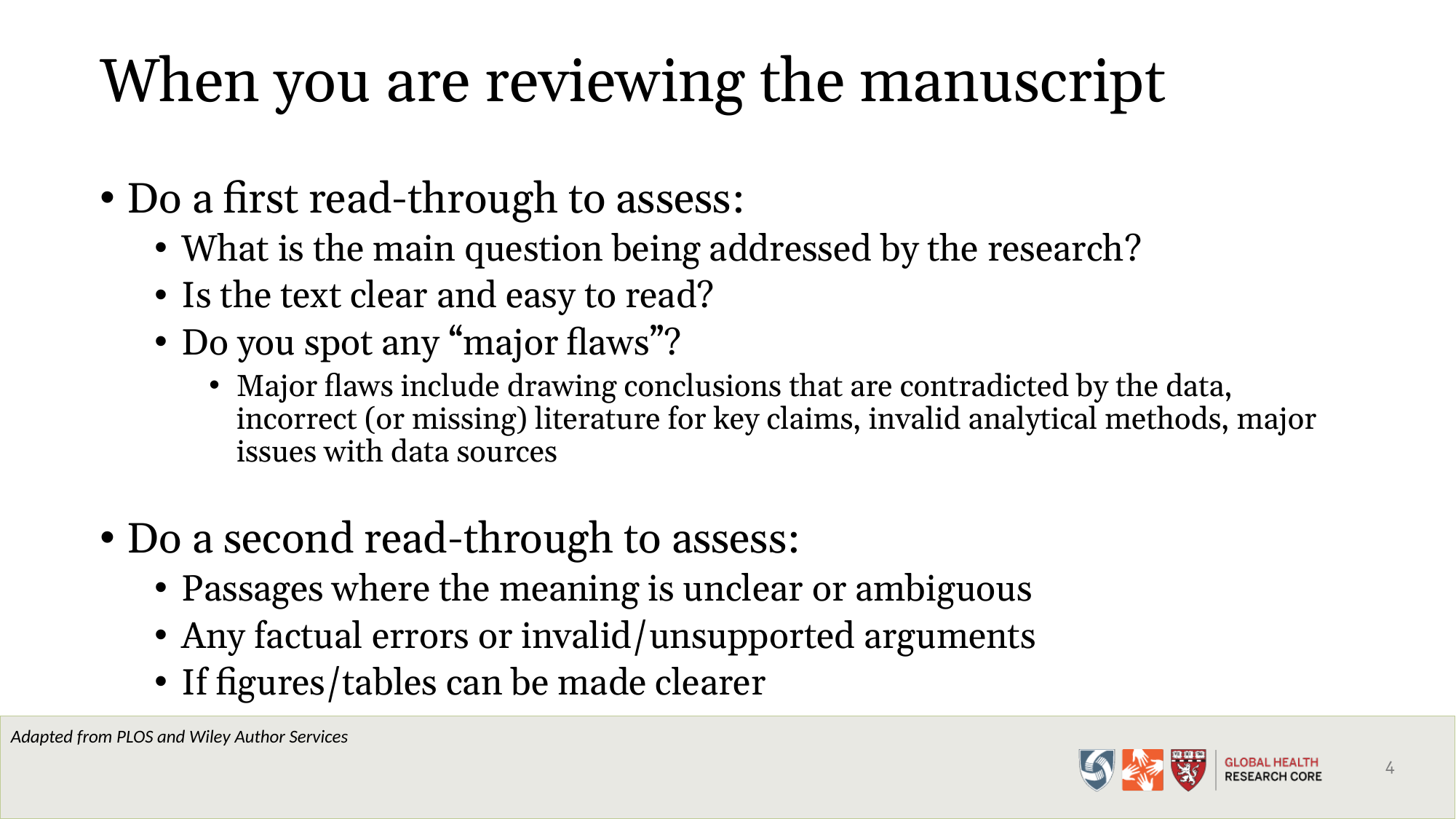

# When you are reviewing the manuscript
Do a first read-through to assess:
What is the main question being addressed by the research?
Is the text clear and easy to read?
Do you spot any “major flaws”?
Major flaws include drawing conclusions that are contradicted by the data, incorrect (or missing) literature for key claims, invalid analytical methods, major issues with data sources
Do a second read-through to assess:
Passages where the meaning is unclear or ambiguous
Any factual errors or invalid/unsupported arguments
If figures/tables can be made clearer
Adapted from PLOS and Wiley Author Services